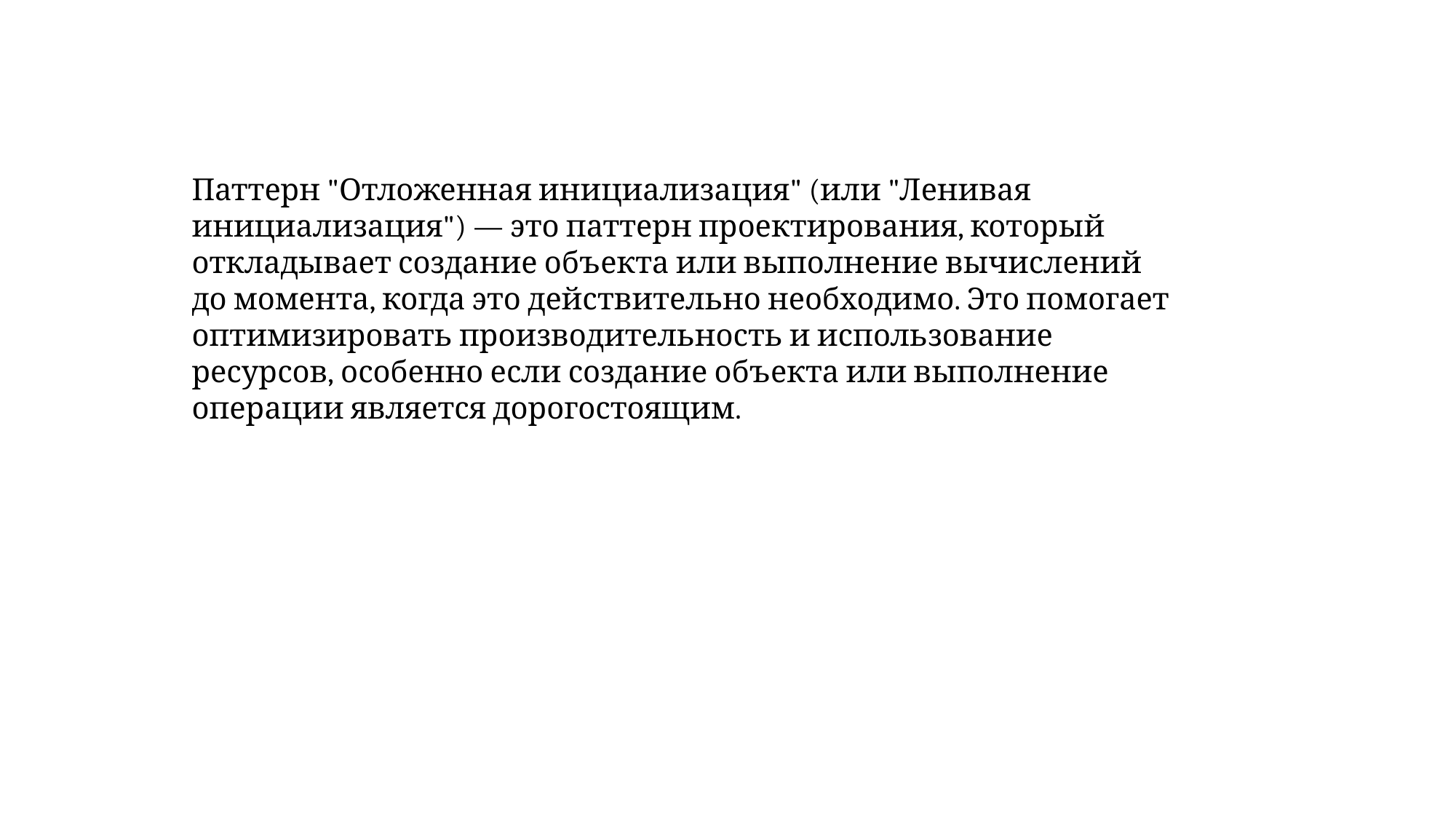

Паттерн "Отложенная инициализация" (или "Ленивая инициализация") — это паттерн проектирования, который откладывает создание объекта или выполнение вычислений до момента, когда это действительно необходимо. Это помогает оптимизировать производительность и использование ресурсов, особенно если создание объекта или выполнение операции является дорогостоящим.